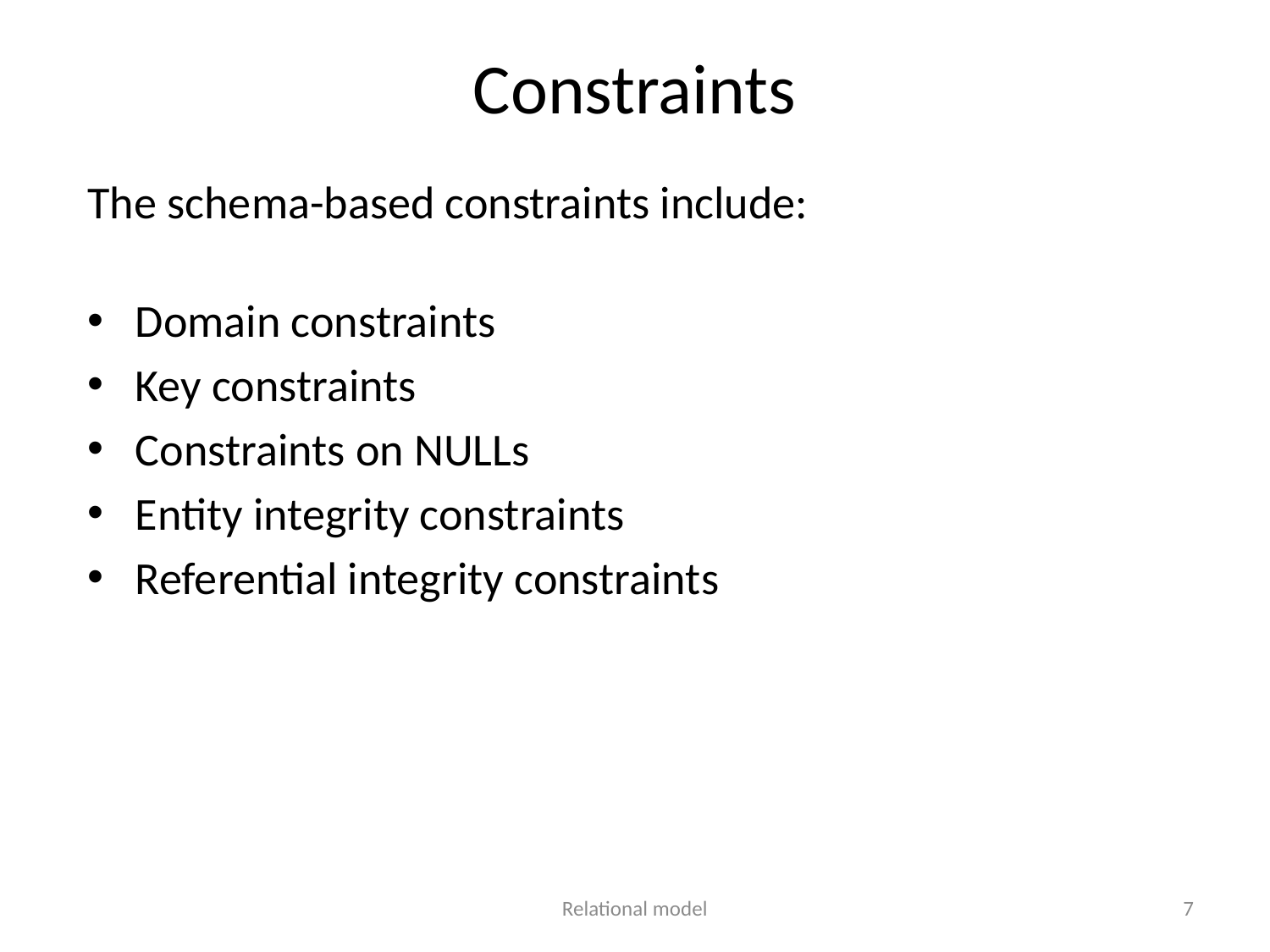

Constraints
The schema-based constraints include:
Domain constraints
Key constraints
Constraints on NULLs
Entity integrity constraints
Referential integrity constraints

Relational model
7